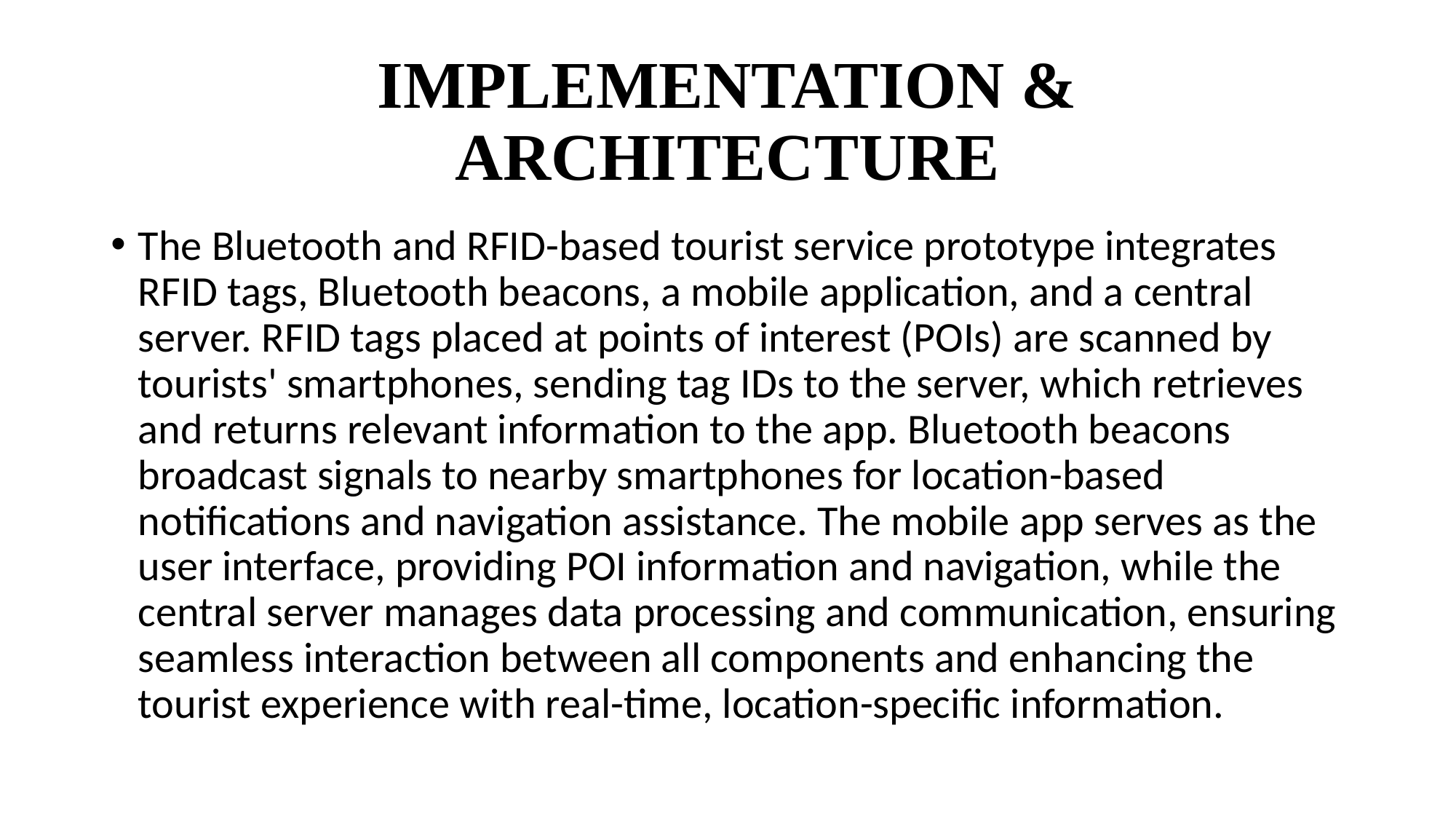

# IMPLEMENTATION & ARCHITECTURE
The Bluetooth and RFID-based tourist service prototype integrates RFID tags, Bluetooth beacons, a mobile application, and a central server. RFID tags placed at points of interest (POIs) are scanned by tourists' smartphones, sending tag IDs to the server, which retrieves and returns relevant information to the app. Bluetooth beacons broadcast signals to nearby smartphones for location-based notifications and navigation assistance. The mobile app serves as the user interface, providing POI information and navigation, while the central server manages data processing and communication, ensuring seamless interaction between all components and enhancing the tourist experience with real-time, location-specific information.